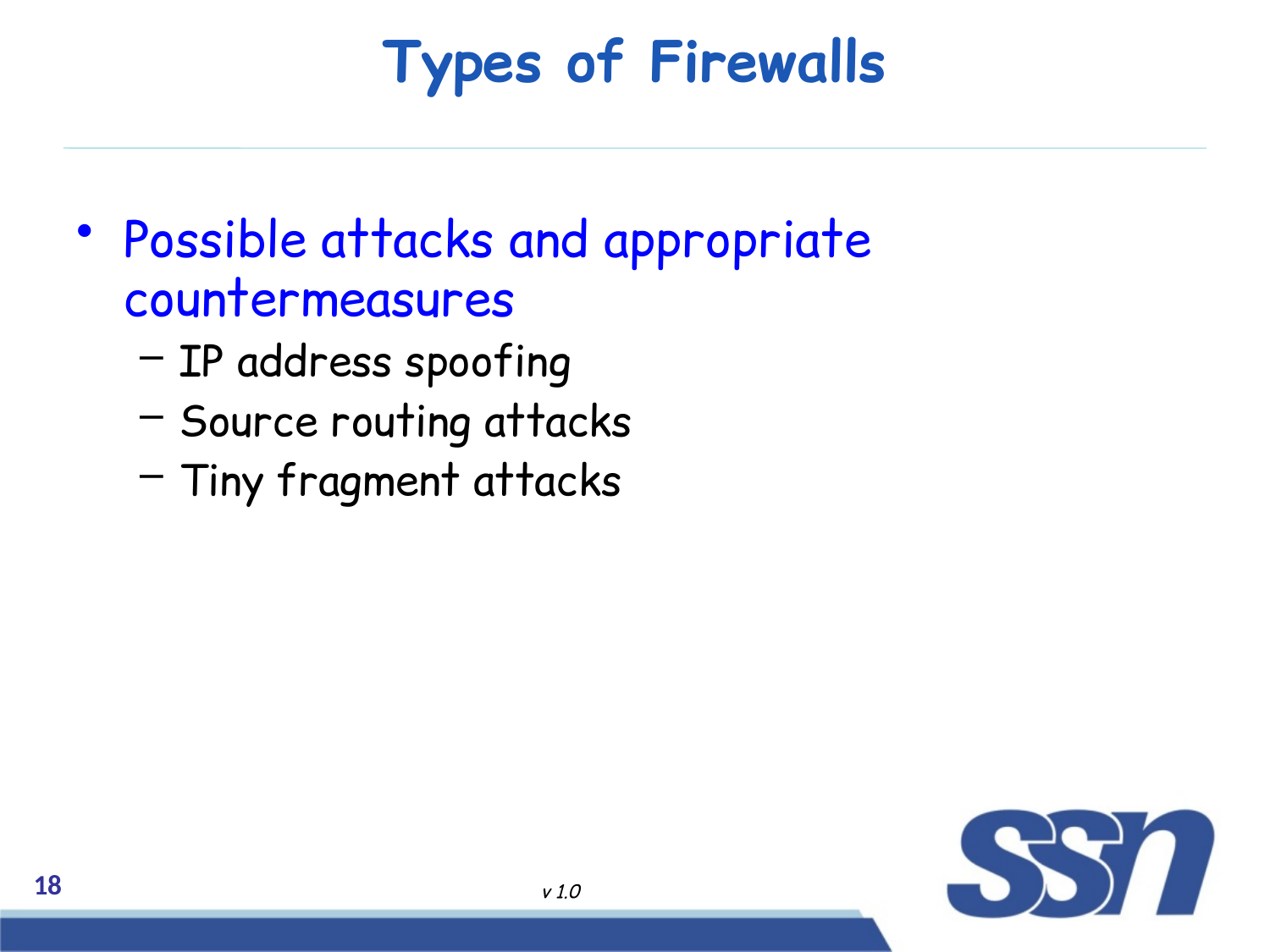

# Types of Firewalls
Possible attacks and appropriate countermeasures
IP address spoofing
Source routing attacks
Tiny fragment attacks